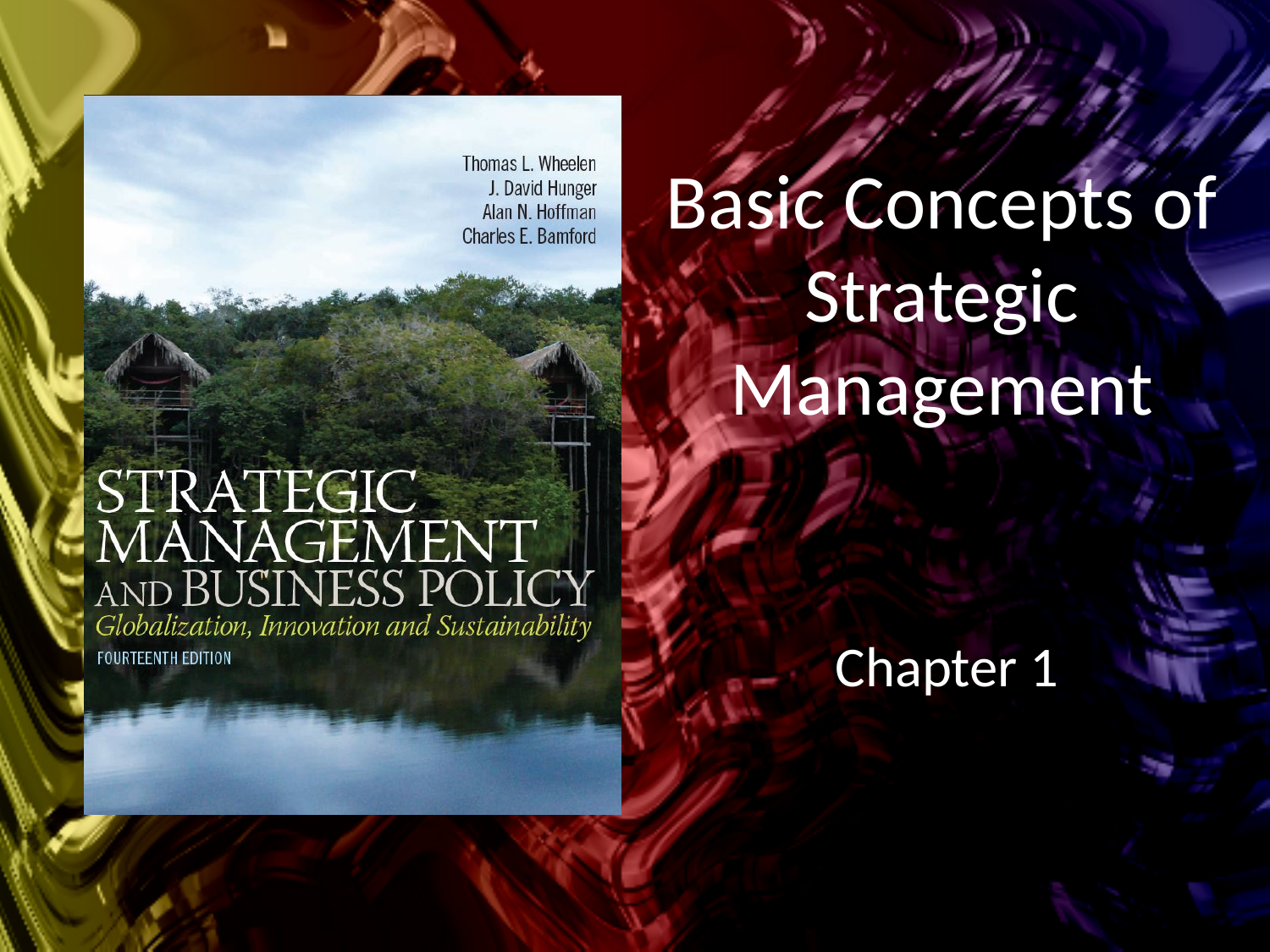

# Basic Concepts of Strategic Management
Chapter 1